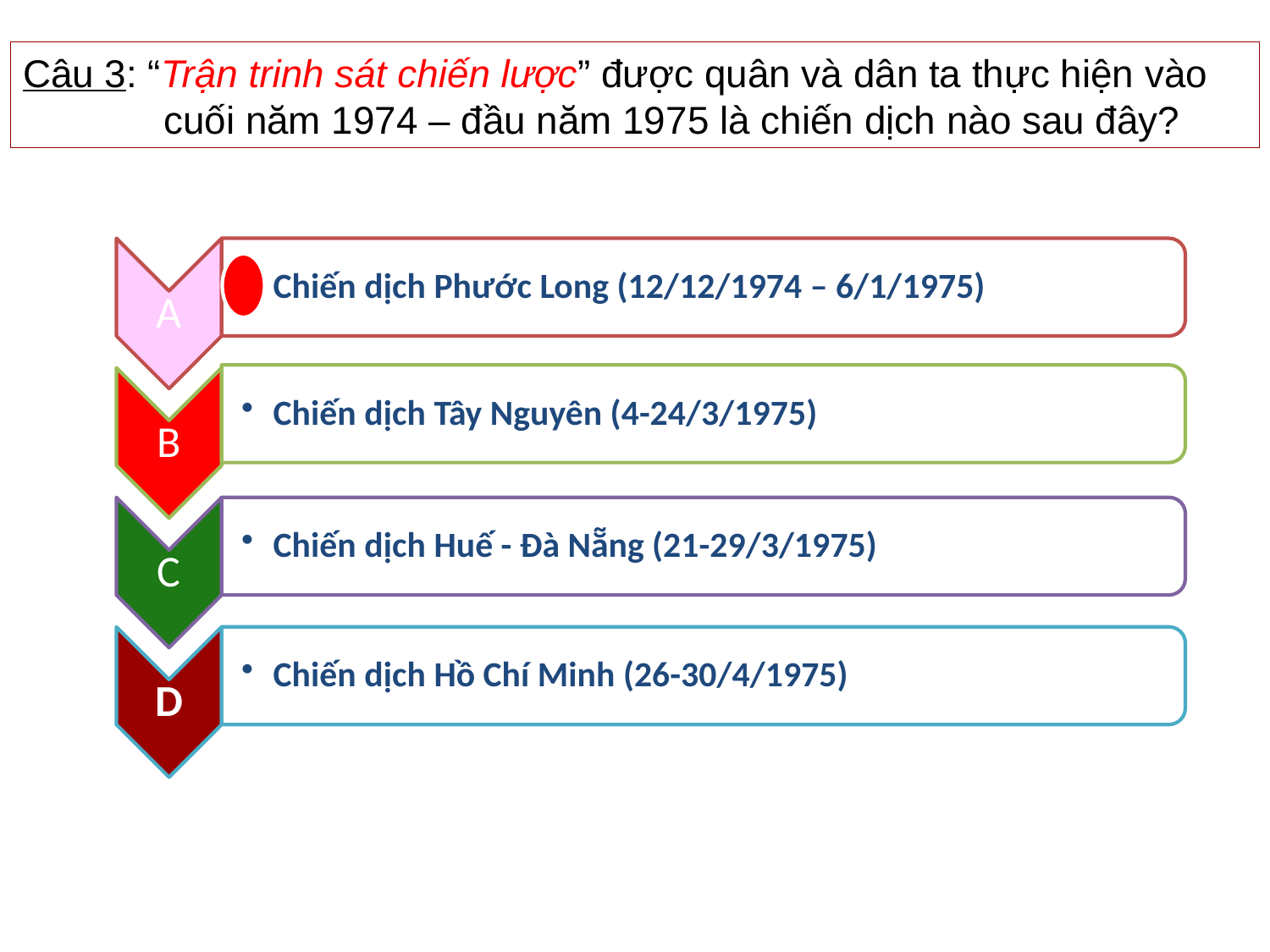

Câu 3: “Trận trinh sát chiến lược” được quân và dân ta thực hiện vào
             cuối năm 1974 – đầu năm 1975 là chiến dịch nào sau đây?
A
Chiến dịch Phước Long (12/12/1974 – 6/1/1975)
B
Chiến dịch Tây Nguyên (4-24/3/1975)
C
Chiến dịch Huế - Đà Nẵng (21-29/3/1975)
D
Chiến dịch Hồ Chí Minh (26-30/4/1975)